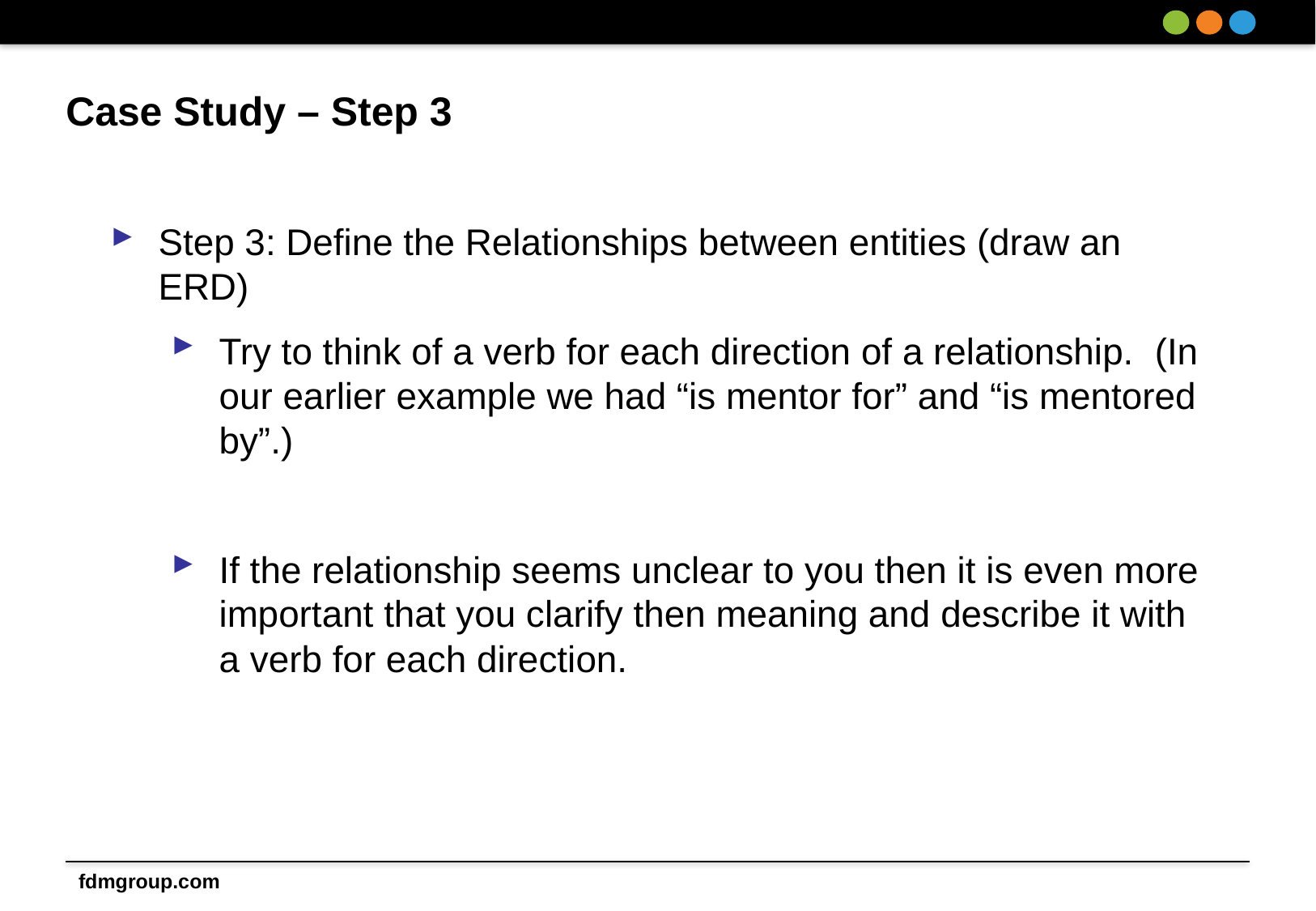

# Case Study – Step 3
Step 3: Define the Relationships between entities (draw an ERD)
Try to think of a verb for each direction of a relationship.  (In our earlier example we had “is mentor for” and “is mentored by”.)

If the relationship seems unclear to you then it is even more important that you clarify then meaning and describe it with a verb for each direction.